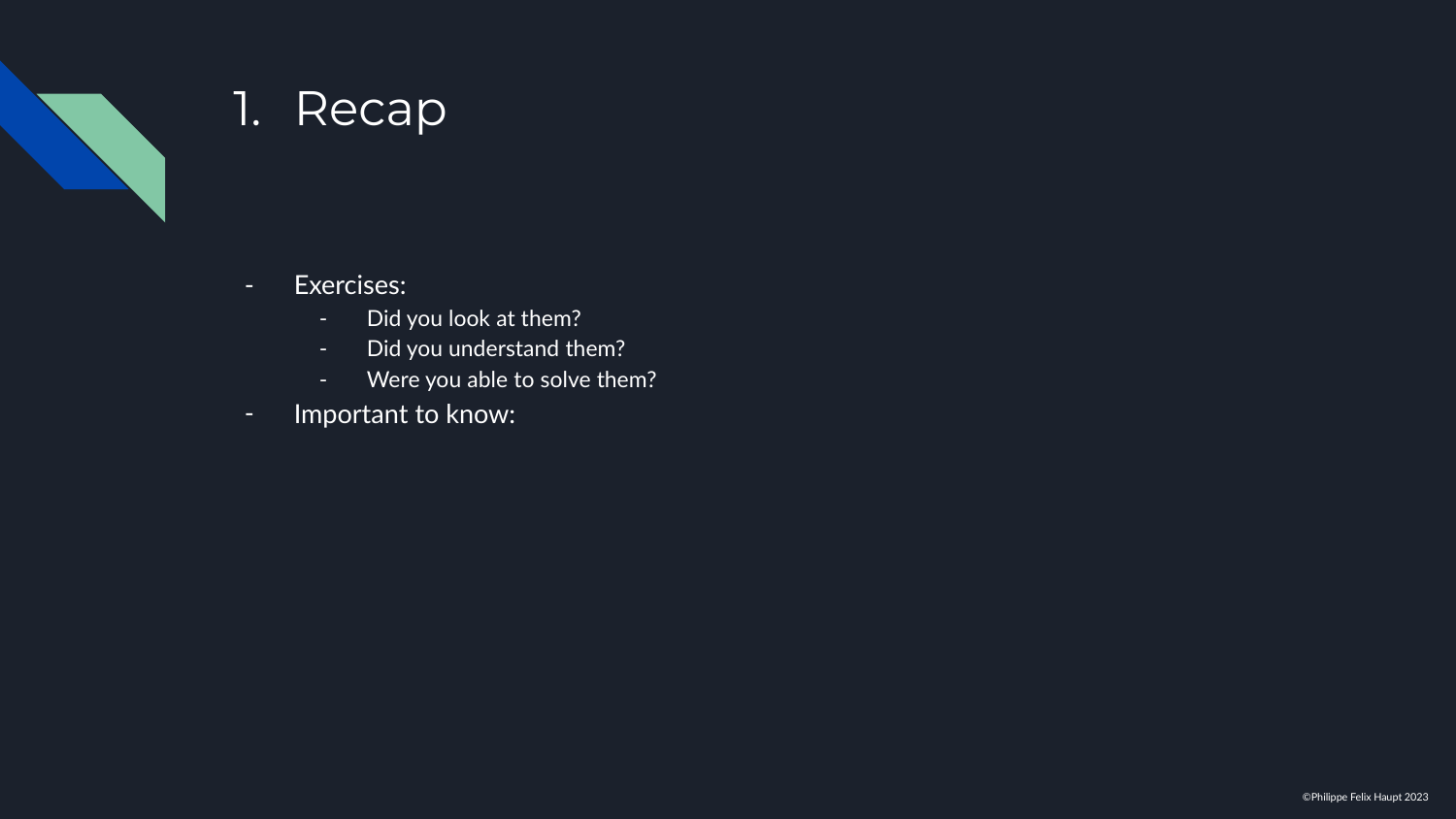

# Recap
Exercises:
Did you look at them?
Did you understand them?
Were you able to solve them?
Important to know:
©Philippe Felix Haupt 2023